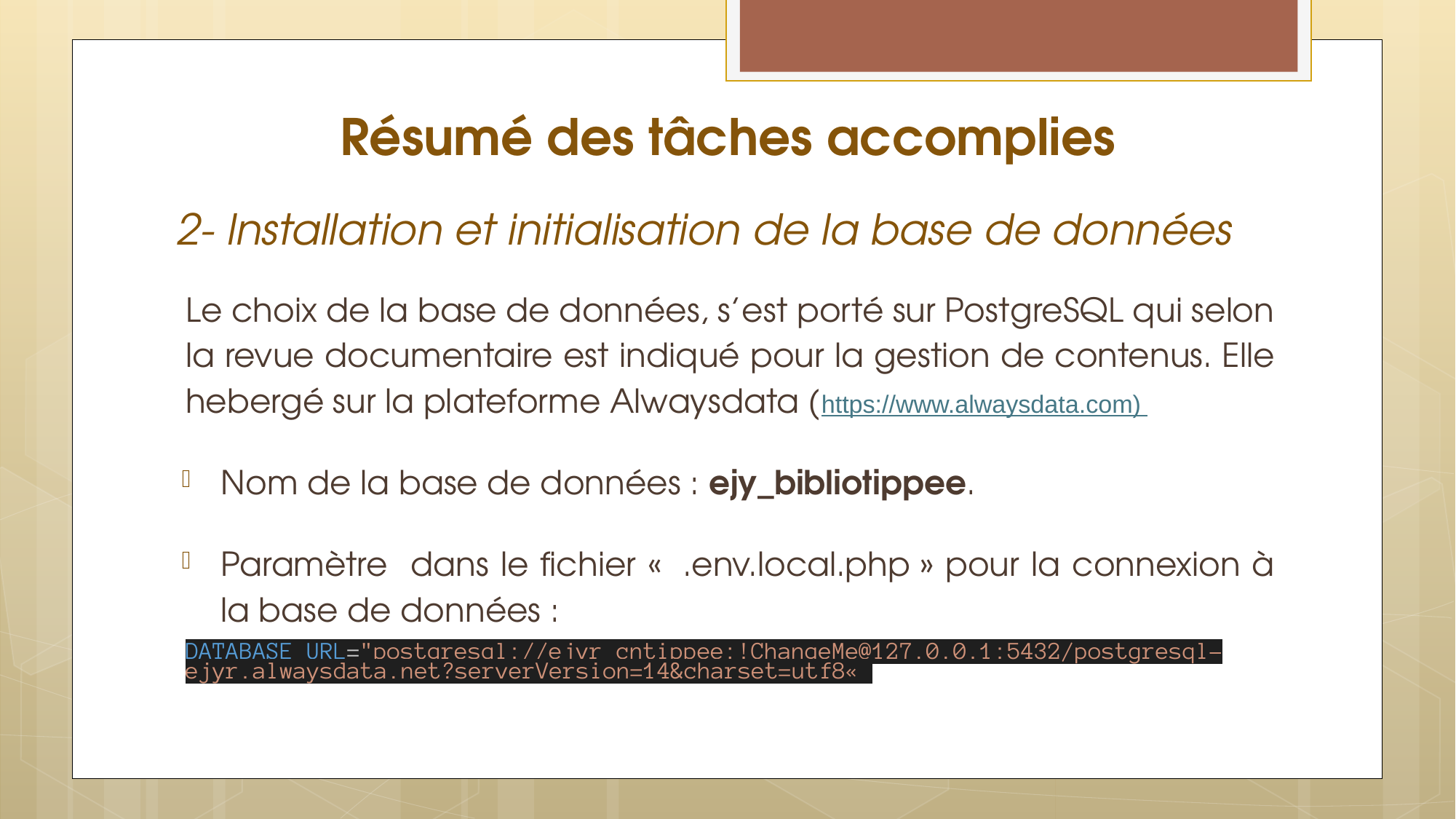

Résumé des tâches accomplies
# 2- Installation et initialisation de la base de données
Le choix de la base de données, s’est porté sur PostgreSQL qui selon la revue documentaire est indiqué pour la gestion de contenus. Elle hebergé sur la plateforme Alwaysdata (https://www.alwaysdata.com)
Nom de la base de données : ejy_bibliotippee.
Paramètre  dans le fichier «  .env.local.php » pour la connexion à la base de données :
DATABASE_URL="postgresql://ejyr_cntippee:!ChangeMe@127.0.0.1:5432/postgresql-ejyr.alwaysdata.net?serverVersion=14&charset=utf8«